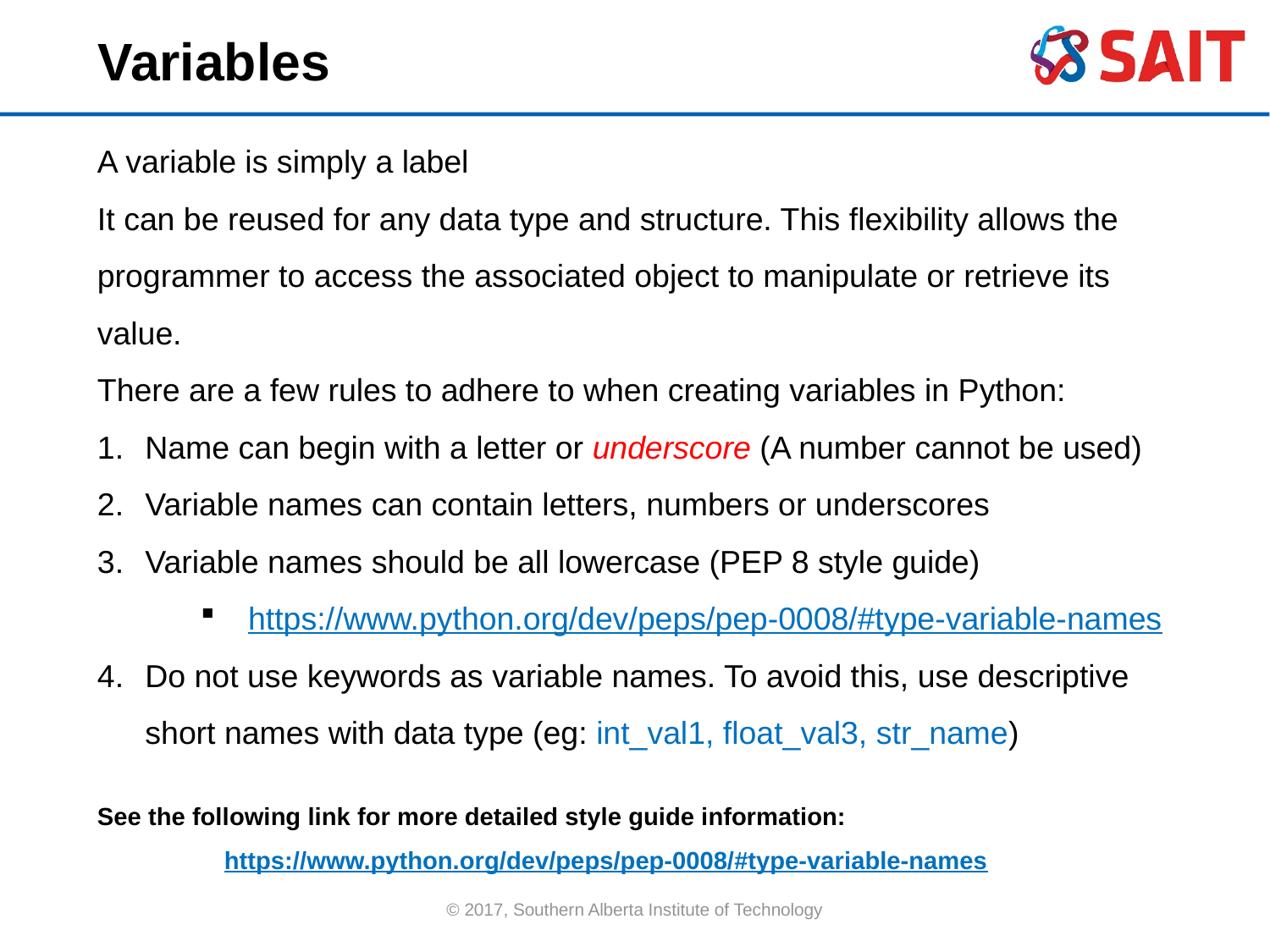

Variables
A variable is simply a label
It can be reused for any data type and structure. This flexibility allows the programmer to access the associated object to manipulate or retrieve its value.
There are a few rules to adhere to when creating variables in Python:
Name can begin with a letter or underscore (A number cannot be used)
Variable names can contain letters, numbers or underscores
Variable names should be all lowercase (PEP 8 style guide)
https://www.python.org/dev/peps/pep-0008/#type-variable-names
Do not use keywords as variable names. To avoid this, use descriptive short names with data type (eg: int_val1, float_val3, str_name)

See the following link for more detailed style guide information:
	https://www.python.org/dev/peps/pep-0008/#type-variable-names